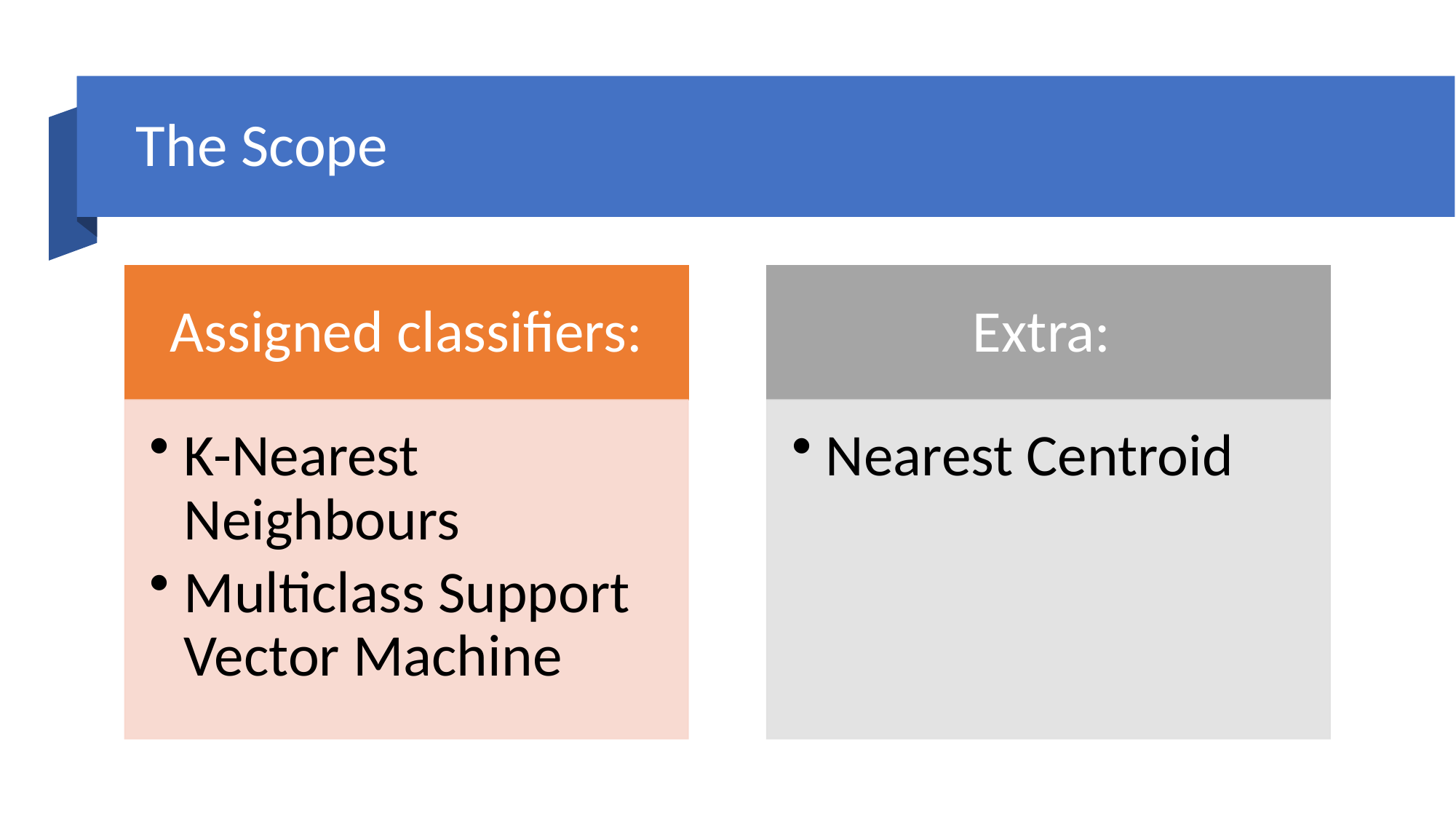

# The Scope

Assigned classifiers:
K-Nearest Neighbours
Multiclass Support Vector Machine
Extra:
Nearest Centroid